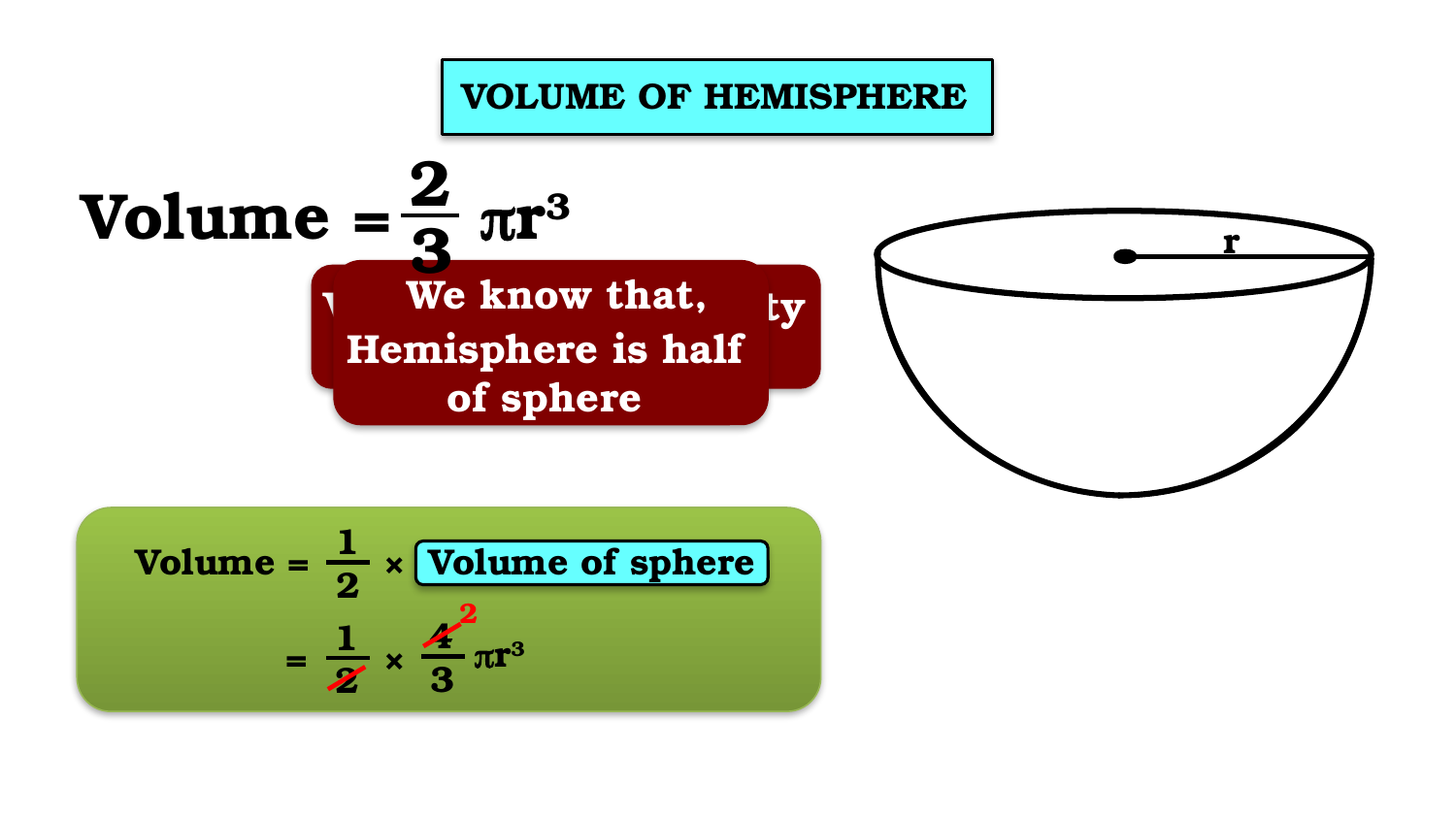

VOLUME OF HEMISPHERE
2
3
Volume =    πr3
r

We know that,

Volume is the capacity of the hemisphere
Hemisphere is half of sphere

1
Volume =
×
Volume of sphere

2
2
4
1
=
×
2
πr3
3